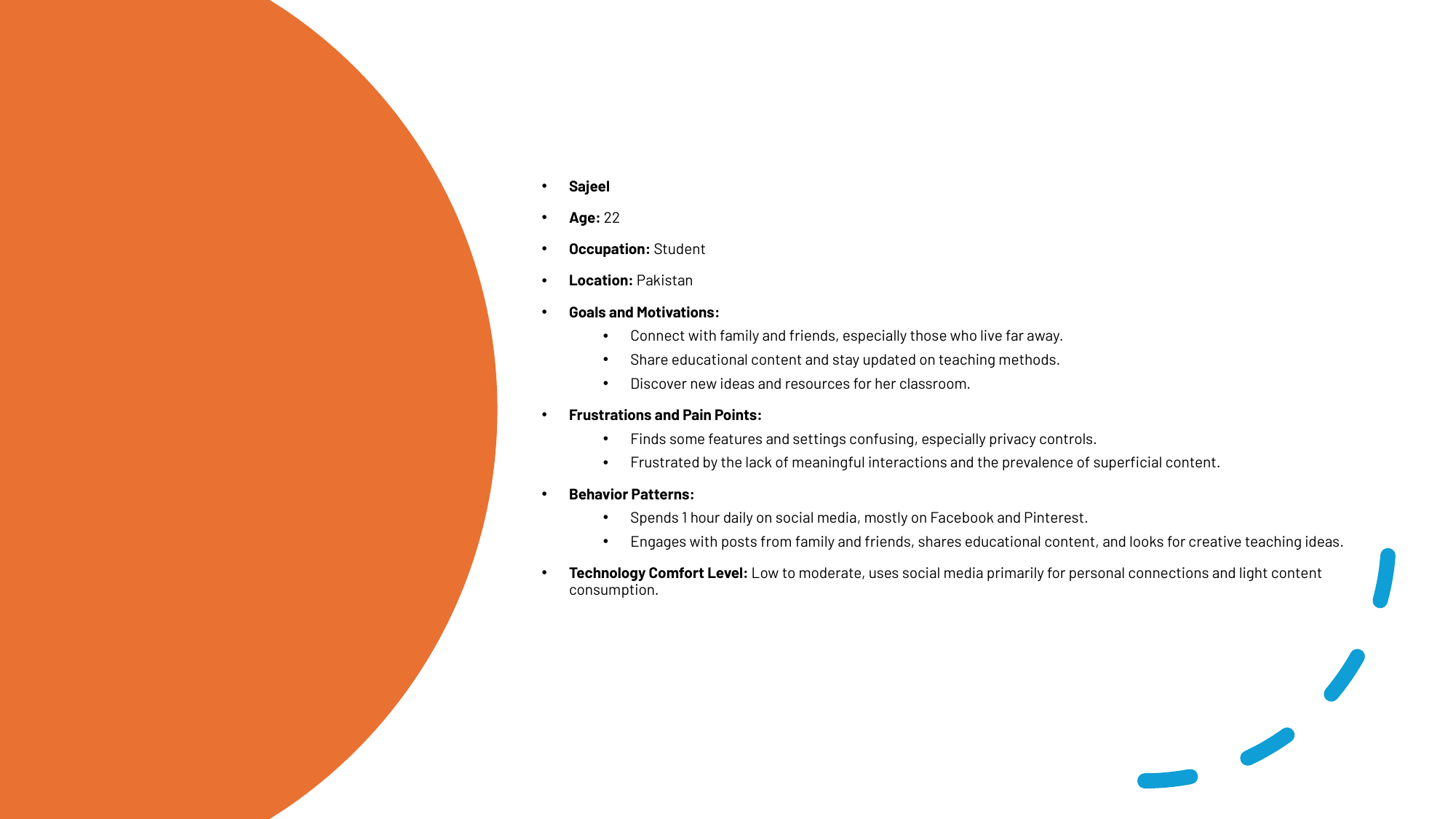

Sajeel
Age: 22
Occupation: Student
Location: Pakistan
Goals and Motivations:
Connect with family and friends, especially those who live far away.
Share educational content and stay updated on teaching methods.
Discover new ideas and resources for her classroom.
Frustrations and Pain Points:
Finds some features and settings confusing, especially privacy controls.
Frustrated by the lack of meaningful interactions and the prevalence of superficial content.
Behavior Patterns:
Spends 1 hour daily on social media, mostly on Facebook and Pinterest.
Engages with posts from family and friends, shares educational content, and looks for creative teaching ideas.
Technology Comfort Level: Low to moderate, uses social media primarily for personal connections and light content consumption.